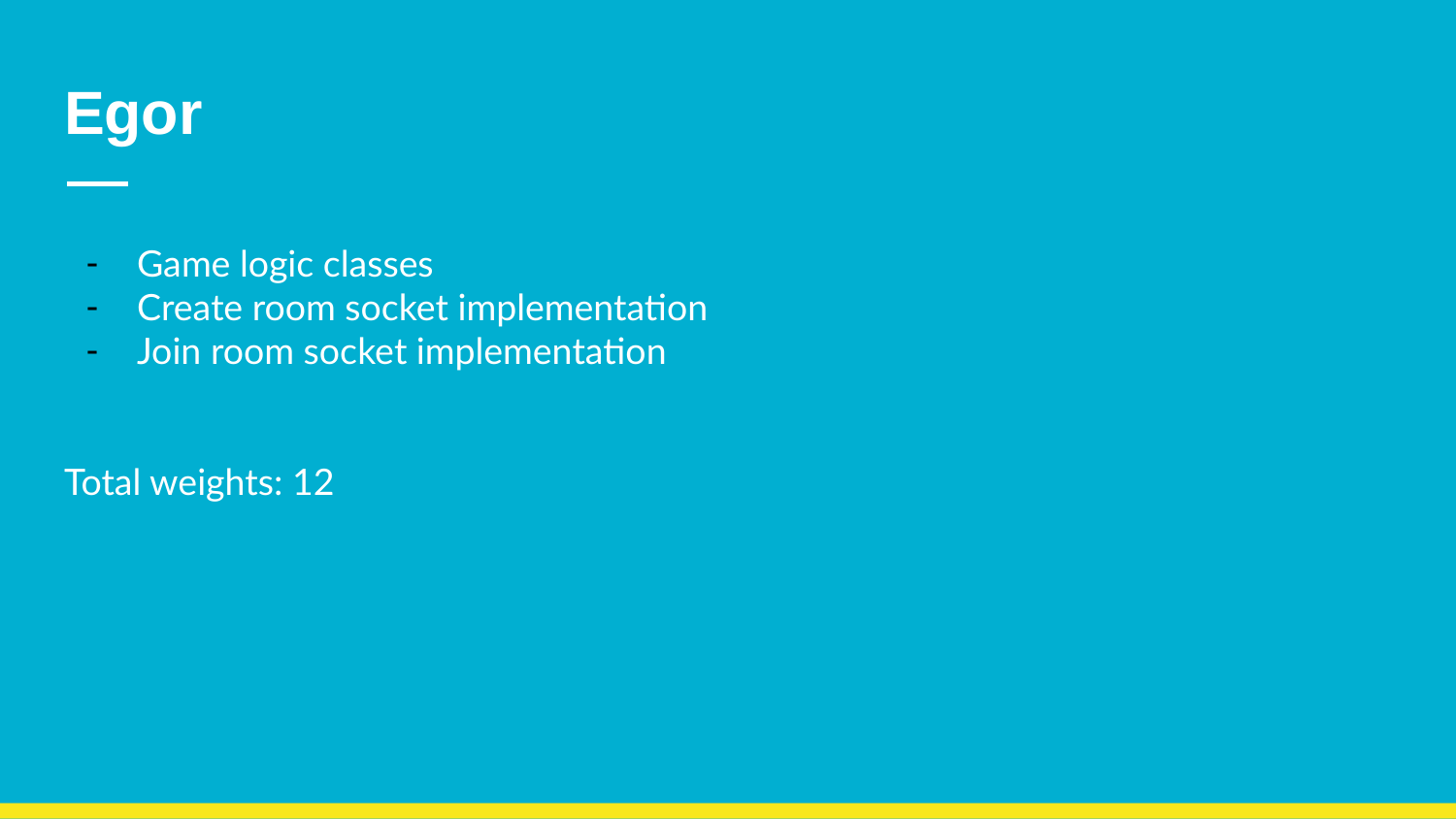

# Egor
Game logic classes
Create room socket implementation
Join room socket implementation

Total weights: 12